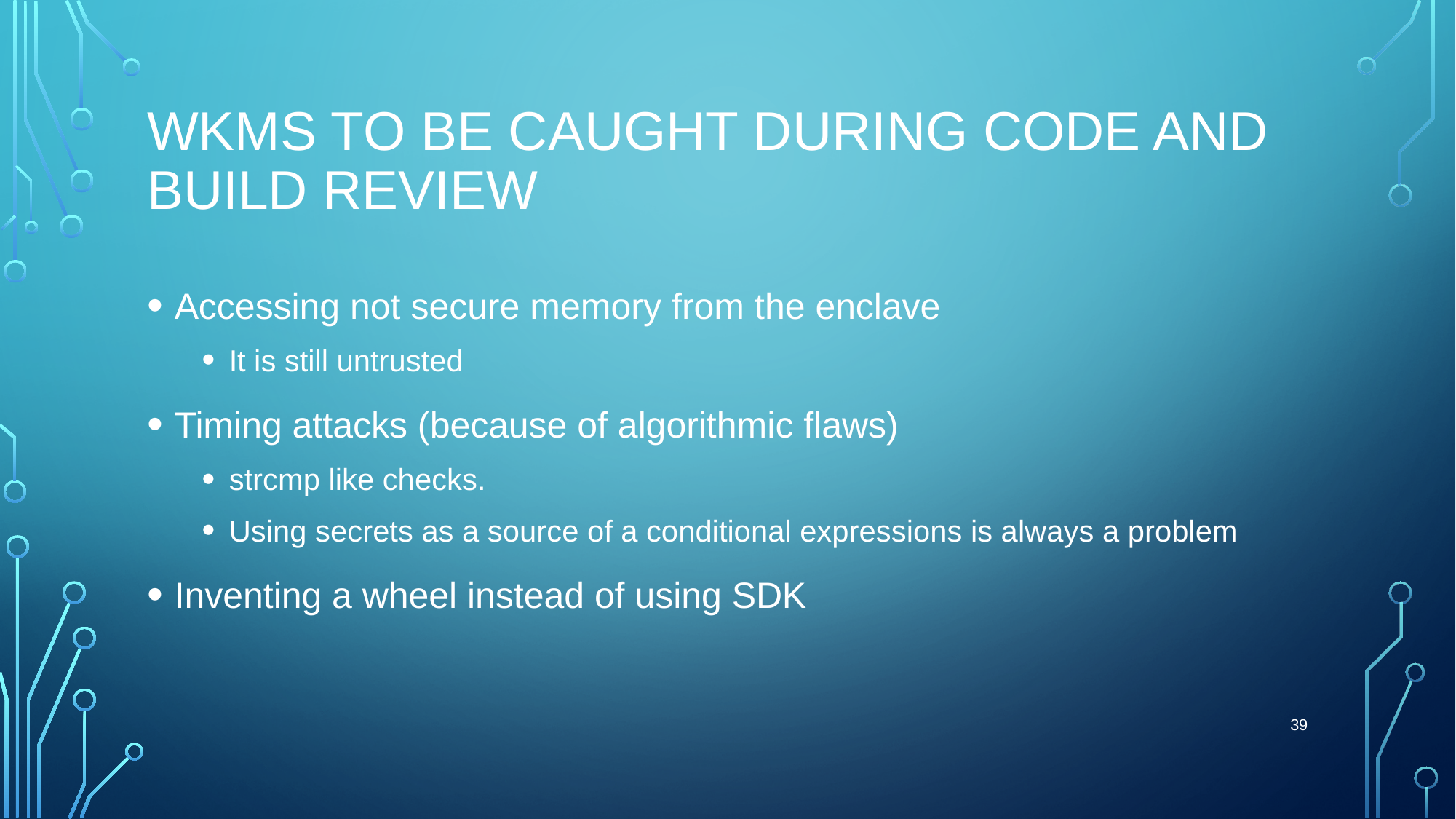

# WKMS to be caught during code and build review
Accessing not secure memory from the enclave
It is still untrusted
Timing attacks (because of algorithmic flaws)
strcmp like checks.
Using secrets as a source of a conditional expressions is always a problem
Inventing a wheel instead of using SDK
39